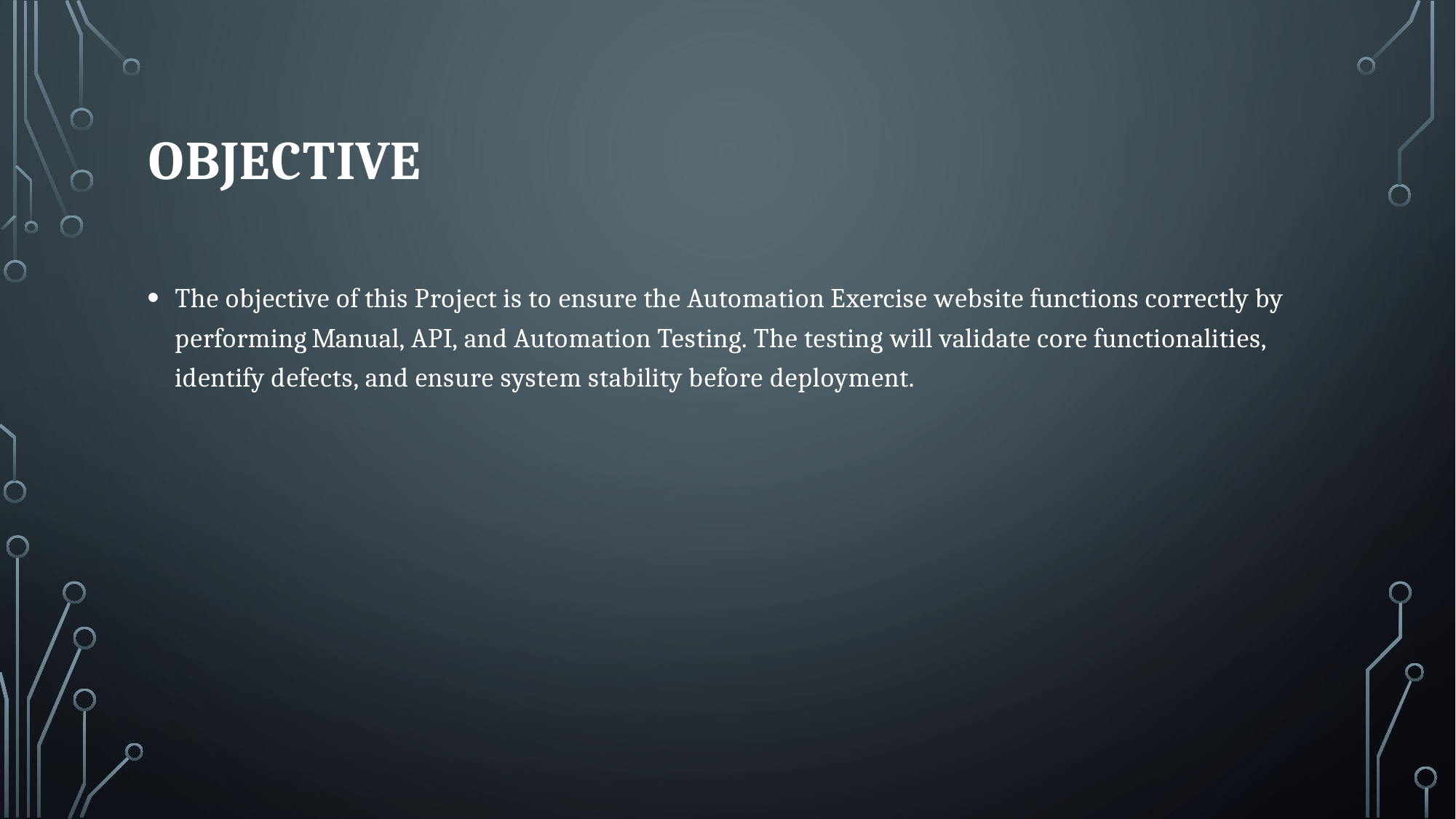

# Objective
The objective of this Project is to ensure the Automation Exercise website functions correctly by performing Manual, API, and Automation Testing. The testing will validate core functionalities, identify defects, and ensure system stability before deployment.